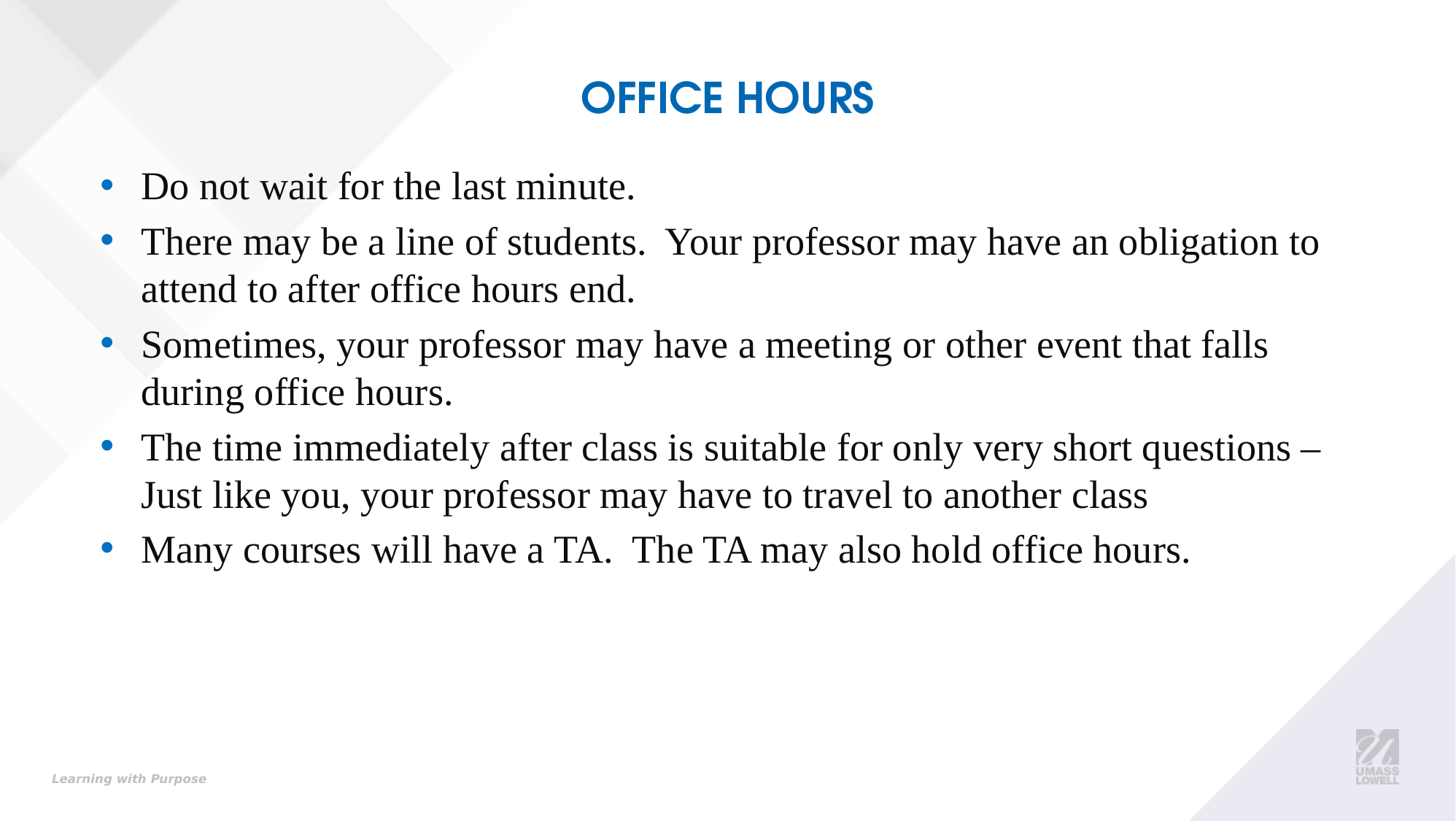

# Office Hours
Do not wait for the last minute.
There may be a line of students.  Your professor may have an obligation to attend to after office hours end.
Sometimes, your professor may have a meeting or other event that falls during office hours.
The time immediately after class is suitable for only very short questions – Just like you, your professor may have to travel to another class
Many courses will have a TA.  The TA may also hold office hours.